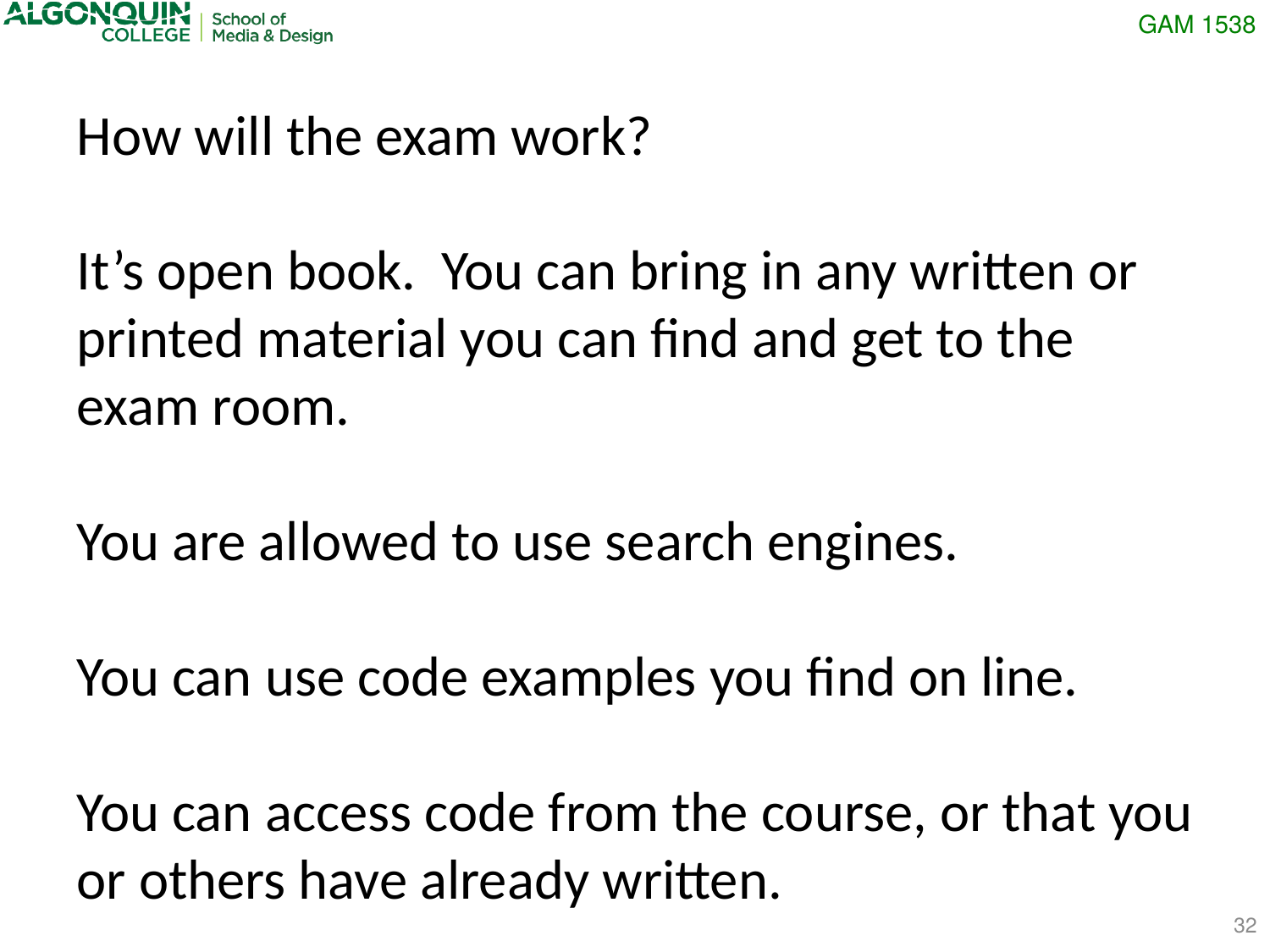

How will the exam work?

It’s open book.  You can bring in any written or printed material you can find and get to the exam room.

You are allowed to use search engines.

You can use code examples you find on line.

You can access code from the course, or that you or others have already written.
32